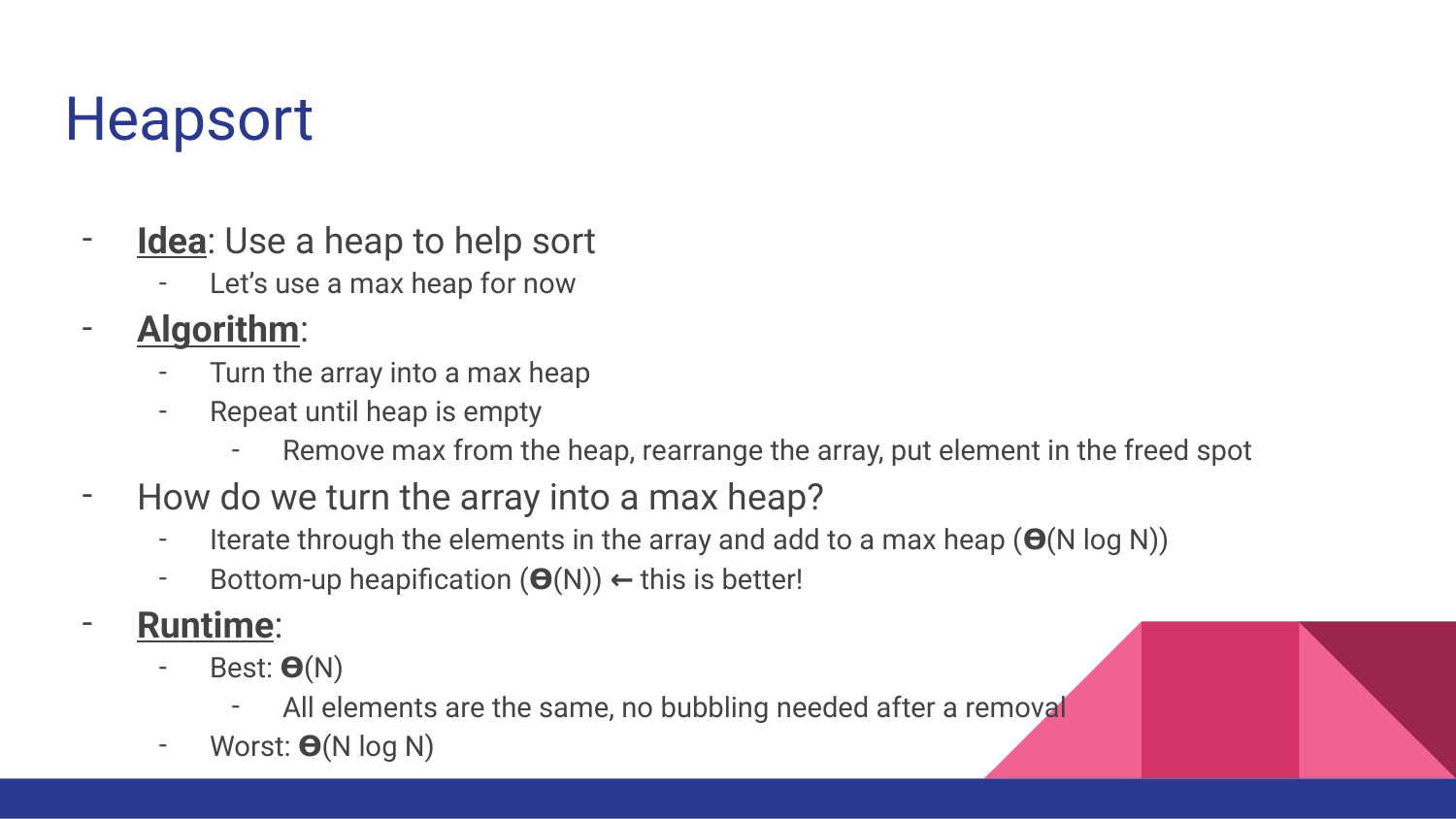

# Heapsort

Idea: Use a heap to help sort
Let’s use a max heap for now
Algorithm:
Turn the array into a max heap
Repeat until heap is empty
Remove max from the heap, rearrange the array, put element in the freed spot
How do we turn the array into a max heap?
Iterate through the elements in the array and add to a max heap (𝝧(N log N))
Bottom-up heapification (𝝧(N)) ← this is better!
Runtime:
Best: 𝝧(N)
All elements are the same, no bubbling needed after a removal
Worst: 𝝧(N log N)